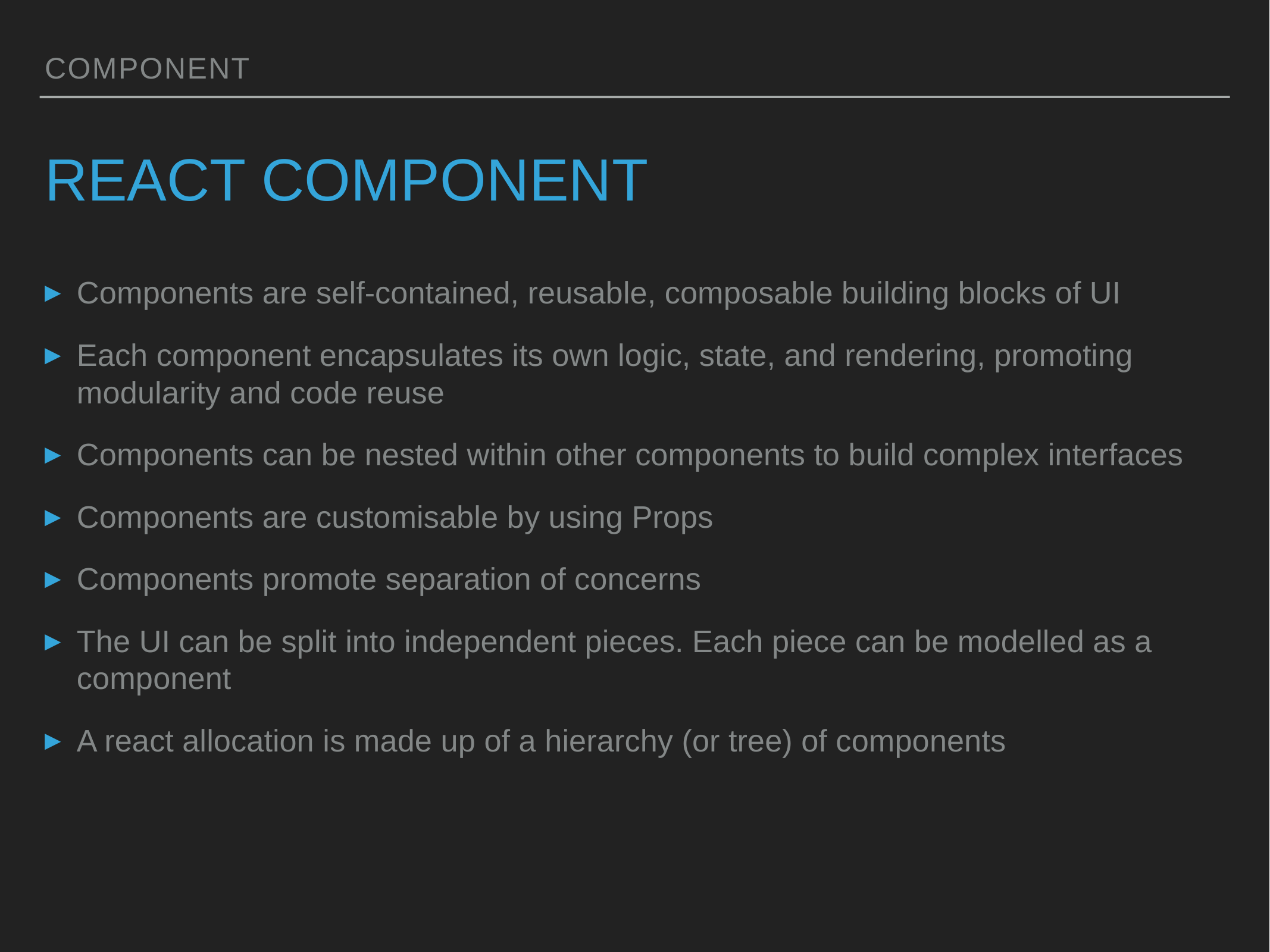

Component
# React component
Components are self-contained, reusable, composable building blocks of UI
Each component encapsulates its own logic, state, and rendering, promoting modularity and code reuse
Components can be nested within other components to build complex interfaces
Components are customisable by using Props
Components promote separation of concerns
The UI can be split into independent pieces. Each piece can be modelled as a component
A react allocation is made up of a hierarchy (or tree) of components